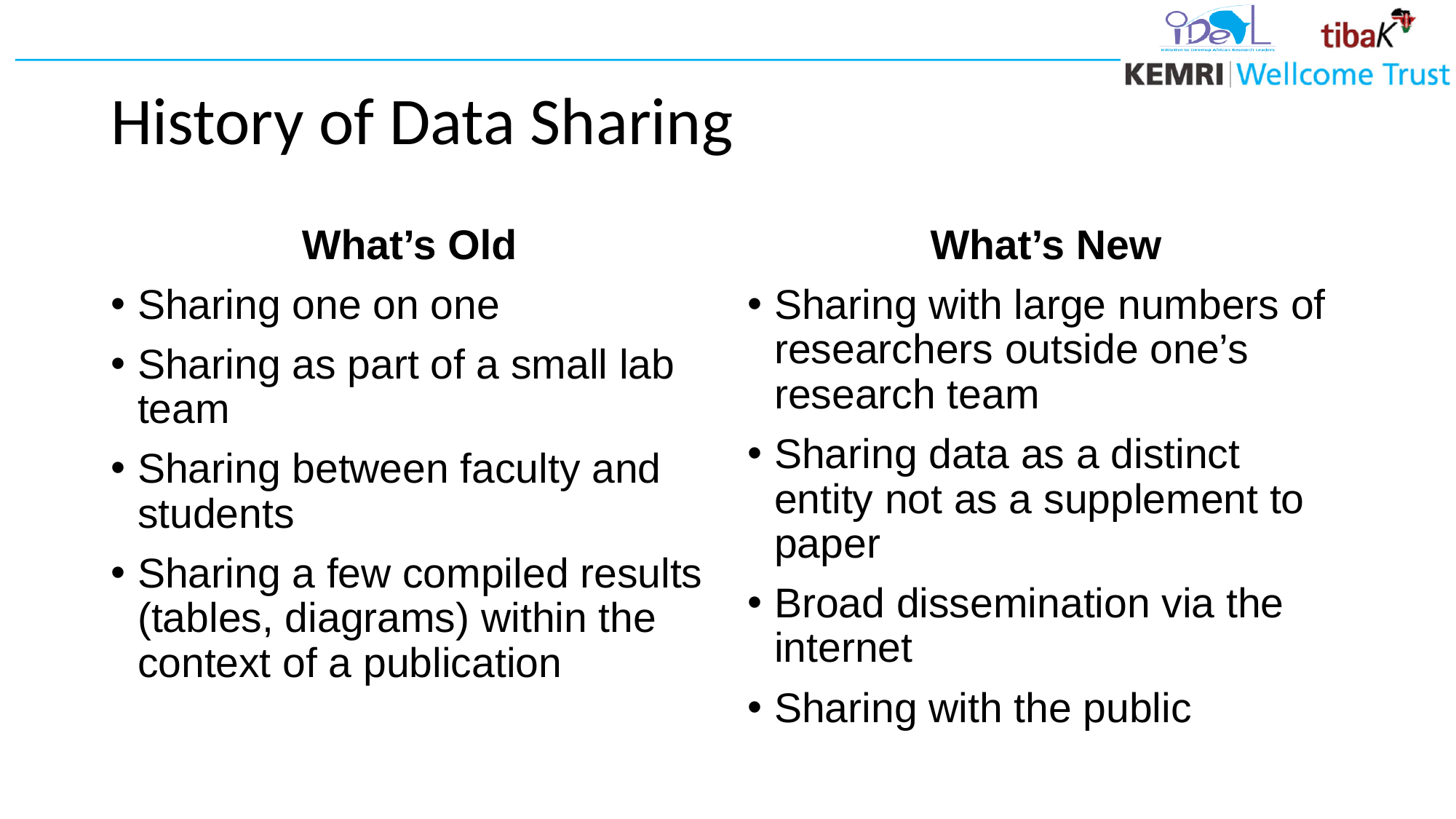

# History of Data Sharing
What’s Old
Sharing one on one
Sharing as part of a small lab team
Sharing between faculty and students
Sharing a few compiled results (tables, diagrams) within the context of a publication
What’s New
Sharing with large numbers of researchers outside one’s research team
Sharing data as a distinct entity not as a supplement to paper
Broad dissemination via the internet
Sharing with the public